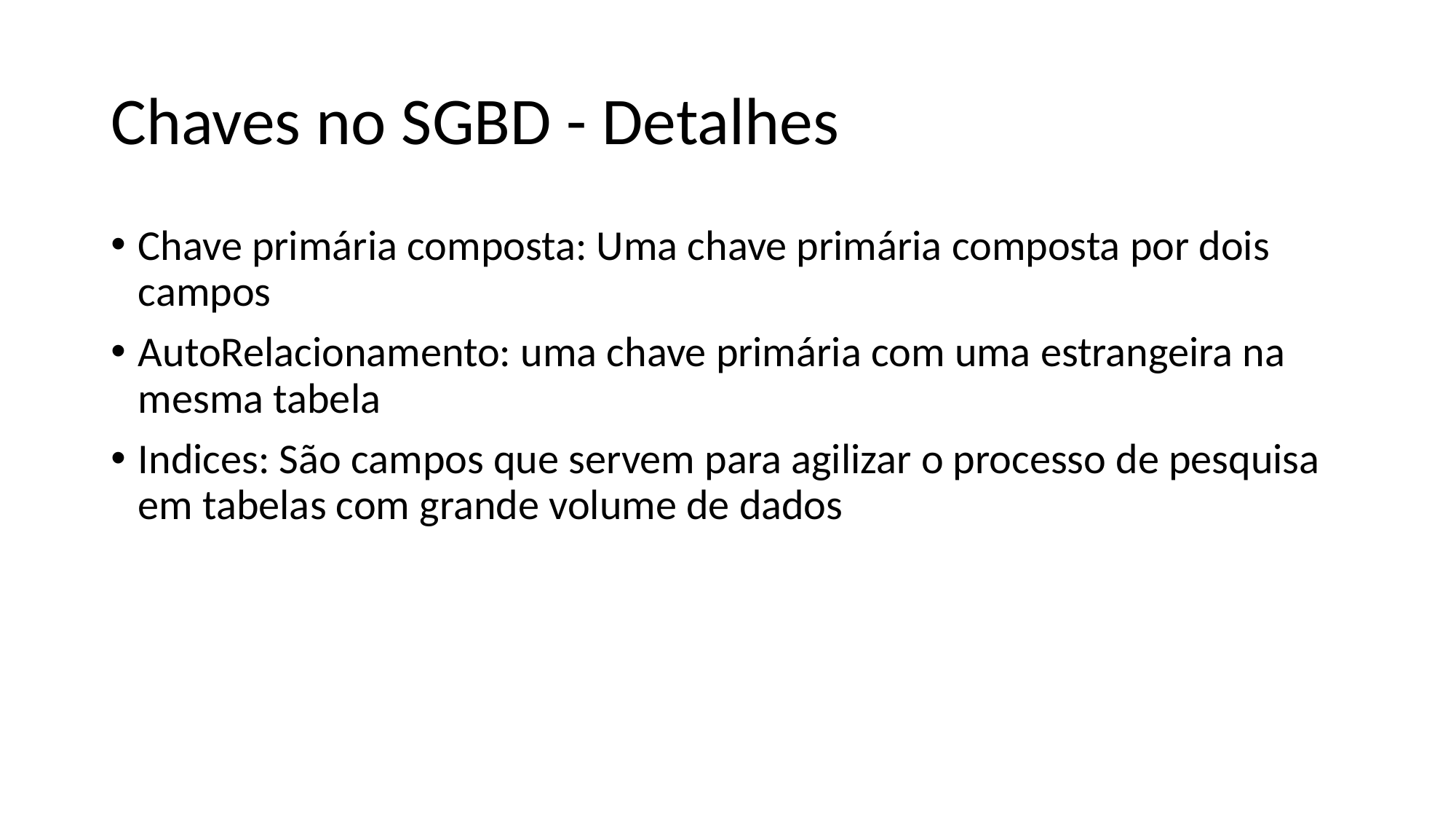

# Chaves no SGBD - Detalhes
Chave primária composta: Uma chave primária composta por dois campos
AutoRelacionamento: uma chave primária com uma estrangeira na mesma tabela
Indices: São campos que servem para agilizar o processo de pesquisa em tabelas com grande volume de dados